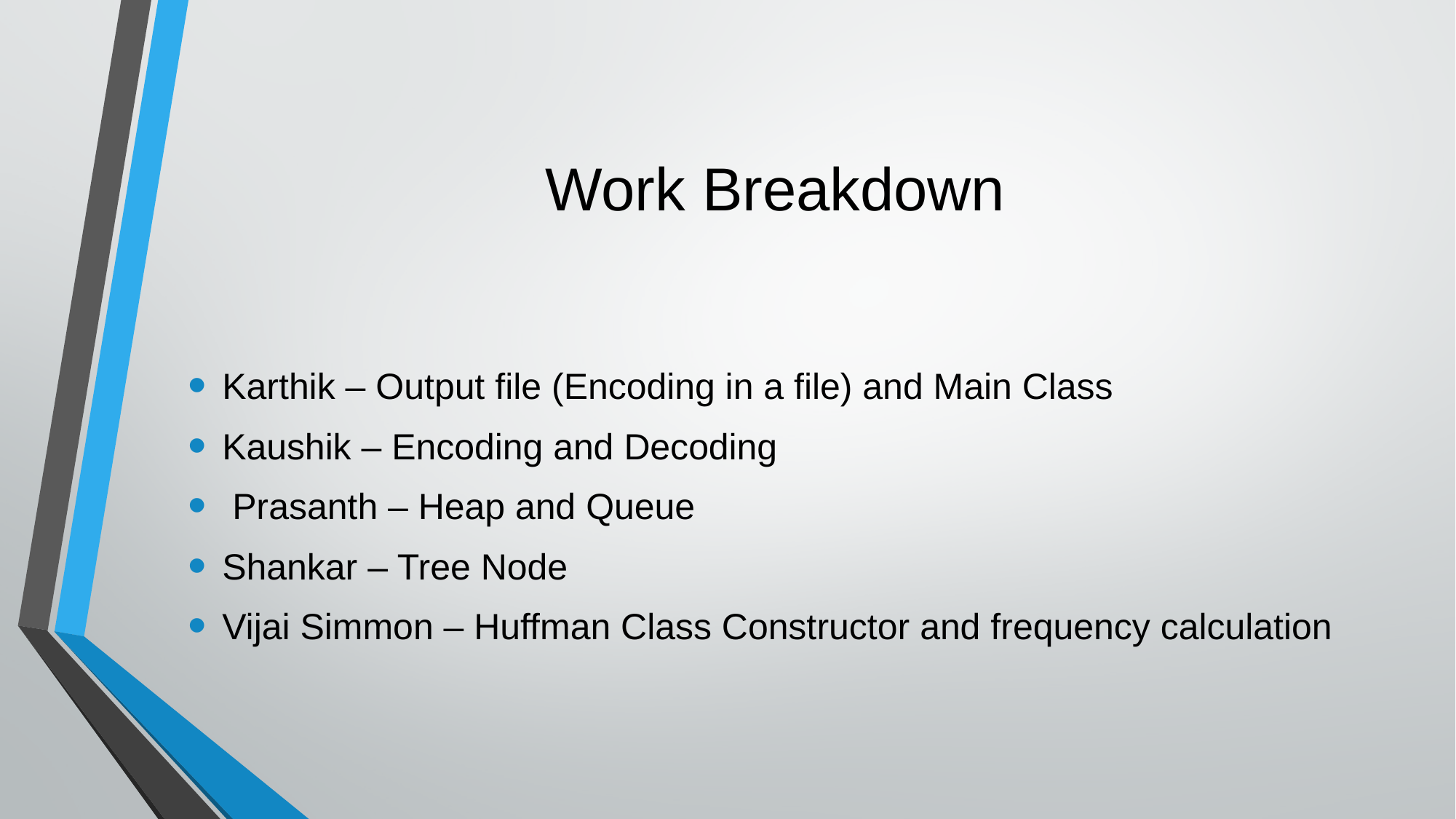

# Work Breakdown
Karthik – Output file (Encoding in a file) and Main Class
Kaushik – Encoding and Decoding
 Prasanth – Heap and Queue
Shankar – Tree Node
Vijai Simmon – Huffman Class Constructor and frequency calculation